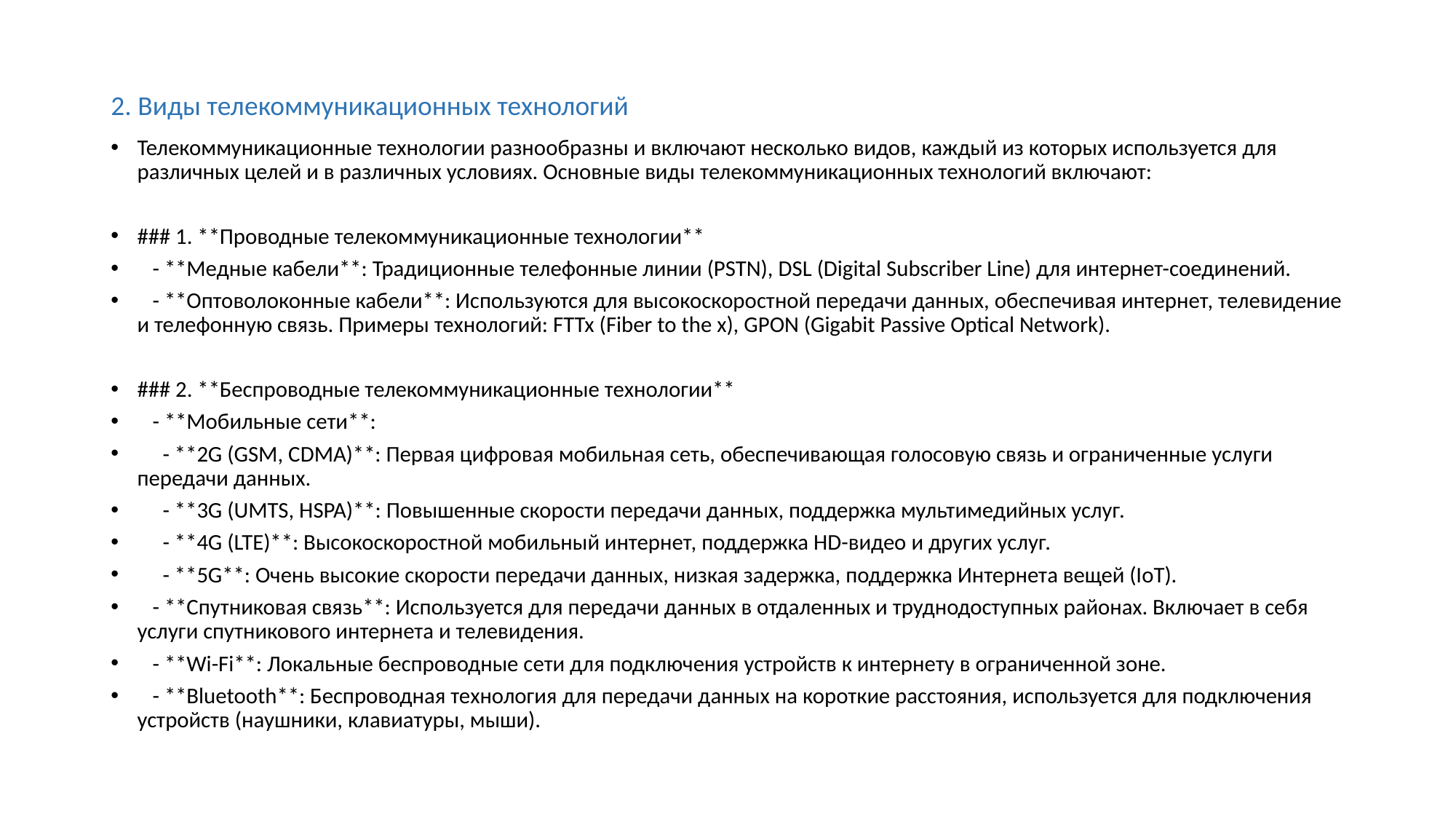

# 2. Виды телекоммуникационных технологий
Телекоммуникационные технологии разнообразны и включают несколько видов, каждый из которых используется для различных целей и в различных условиях. Основные виды телекоммуникационных технологий включают:

### 1. **Проводные телекоммуникационные технологии**
   - **Медные кабели**: Традиционные телефонные линии (PSTN), DSL (Digital Subscriber Line) для интернет-соединений.
   - **Оптоволоконные кабели**: Используются для высокоскоростной передачи данных, обеспечивая интернет, телевидение и телефонную связь. Примеры технологий: FTTx (Fiber to the x), GPON (Gigabit Passive Optical Network).

### 2. **Беспроводные телекоммуникационные технологии**
   - **Мобильные сети**:
     - **2G (GSM, CDMA)**: Первая цифровая мобильная сеть, обеспечивающая голосовую связь и ограниченные услуги передачи данных.
     - **3G (UMTS, HSPA)**: Повышенные скорости передачи данных, поддержка мультимедийных услуг.
     - **4G (LTE)**: Высокоскоростной мобильный интернет, поддержка HD-видео и других услуг.
     - **5G**: Очень высокие скорости передачи данных, низкая задержка, поддержка Интернета вещей (IoT).
   - **Спутниковая связь**: Используется для передачи данных в отдаленных и труднодоступных районах. Включает в себя услуги спутникового интернета и телевидения.
   - **Wi-Fi**: Локальные беспроводные сети для подключения устройств к интернету в ограниченной зоне.
   - **Bluetooth**: Беспроводная технология для передачи данных на короткие расстояния, используется для подключения устройств (наушники, клавиатуры, мыши).